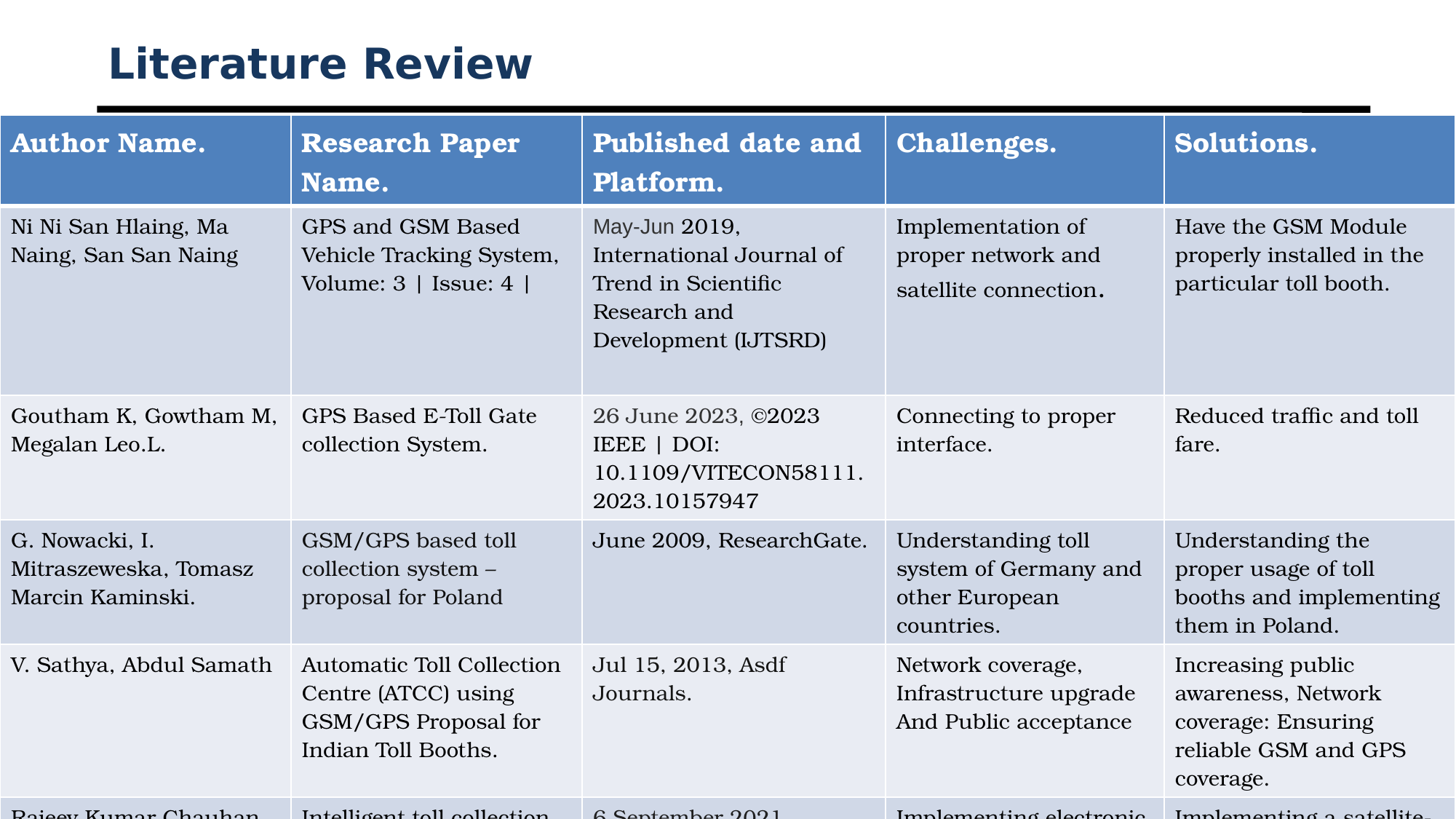

# Literature Review
| Author Name. | Research Paper Name. | Published date and Platform. | Challenges. | Solutions. |
| --- | --- | --- | --- | --- |
| Ni Ni San Hlaing, Ma Naing, San San Naing | GPS and GSM Based Vehicle Tracking System, Volume: 3 | Issue: 4 | | May-Jun 2019, International Journal of Trend in Scientific Research and Development (IJTSRD) | Implementation of proper network and satellite connection. | Have the GSM Module properly installed in the particular toll booth. |
| Goutham K, Gowtham M, Megalan Leo.L. | GPS Based E-Toll Gate collection System. | 26 June 2023, ©2023 IEEE | DOI: 10.1109/VITECON58111.2023.10157947 | Connecting to proper interface. | Reduced traffic and toll fare. |
| G. Nowacki, I. Mitraszeweska, Tomasz Marcin Kaminski. | GSM/GPS based toll collection system – proposal for Poland | June 2009, ResearchGate. | Understanding toll system of Germany and other European countries. | Understanding the proper usage of toll booths and implementing them in Poland. |
| V. Sathya, Abdul Samath | Automatic Toll Collection Centre (ATCC) using GSM/GPS Proposal for Indian Toll Booths. | Jul 15, 2013, Asdf Journals. | Network coverage, Infrastructure upgrade And Public acceptance | Increasing public awareness, Network coverage: Ensuring reliable GSM and GPS coverage. |
| Rajeev Kumar Chauhan, Kalpana Chauhan. | Intelligent toll collection system for moving vehicles in India. | 6 September 2021, Science Direct. | Implementing electronic toll collection systems and High operational costs. | Implementing a satellite-based toll collection system |
| Saddam. | Arduino Based Vehicle Tracker Using GPS and GSM. | March 03, 2016, Circuit Digest. | Power consumption and Environmental factors | Implementing a low-power mode |
| Firas Muhammad Zeki Mahmood. | Vehicle Tracking System by Using GPS, GSM, and Arduino Technology. | January 2022, ResearchGate. | GPS signal loss and User interface | Developing a user-friendly interface and Using a high-gain GPS antenna |
| Dr. Khali Persad, Dr. C. Michael Walton, Shahriyar Hussain. | Toll Collection Technology and Best Practices, Project 0┽5217: Vehicle/License Plate Identification For Toll Collection Applications. | January 2007, TRID Database. | Variable Lighting Conditions and High Volume of Data | Weatherproof Equipment and Cloud-Based Solutions |
| Anandaraj S, Mohana Arasi M. | Intelligent Toll Path System Using GPS and GSM, Vol. 5, Issue 5. | May 2016, International Journal of Advanced Research in Computer and Communication Engineering | GPS Signal Interference | GPS Signal and GSM Network Optimization |
| Mrs. K.P.Kamble. | SMART VEHICLE TRACKING SYSTEM, Vol.3, No.4. | July 2012, ResearchGate. | Location Inaccuracy and Maintenance | Cellular Network-Based Tracking and Maintenance Scheduling: |